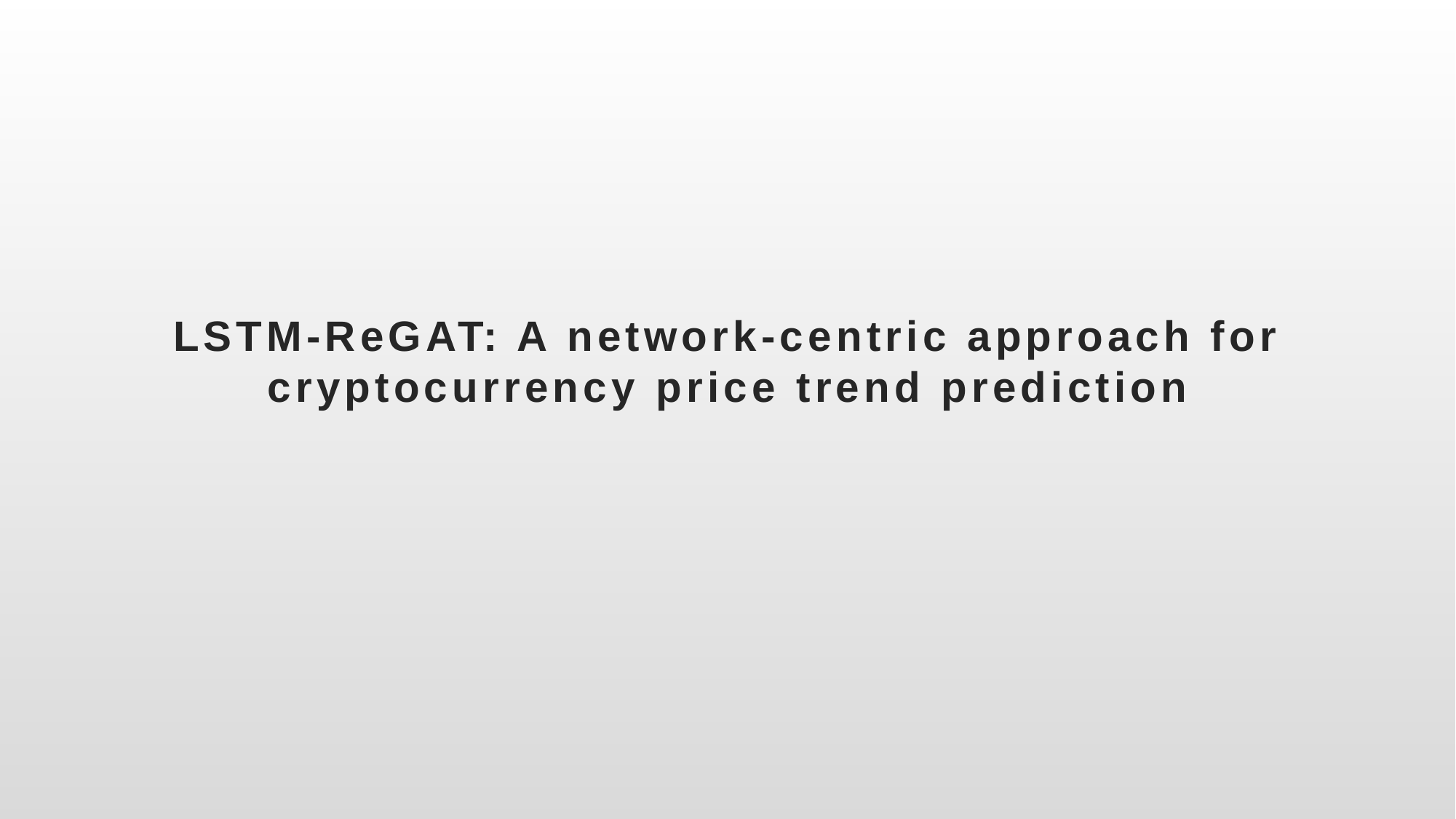

# LSTM-ReGAT: A network-centric approach for cryptocurrency price trend prediction